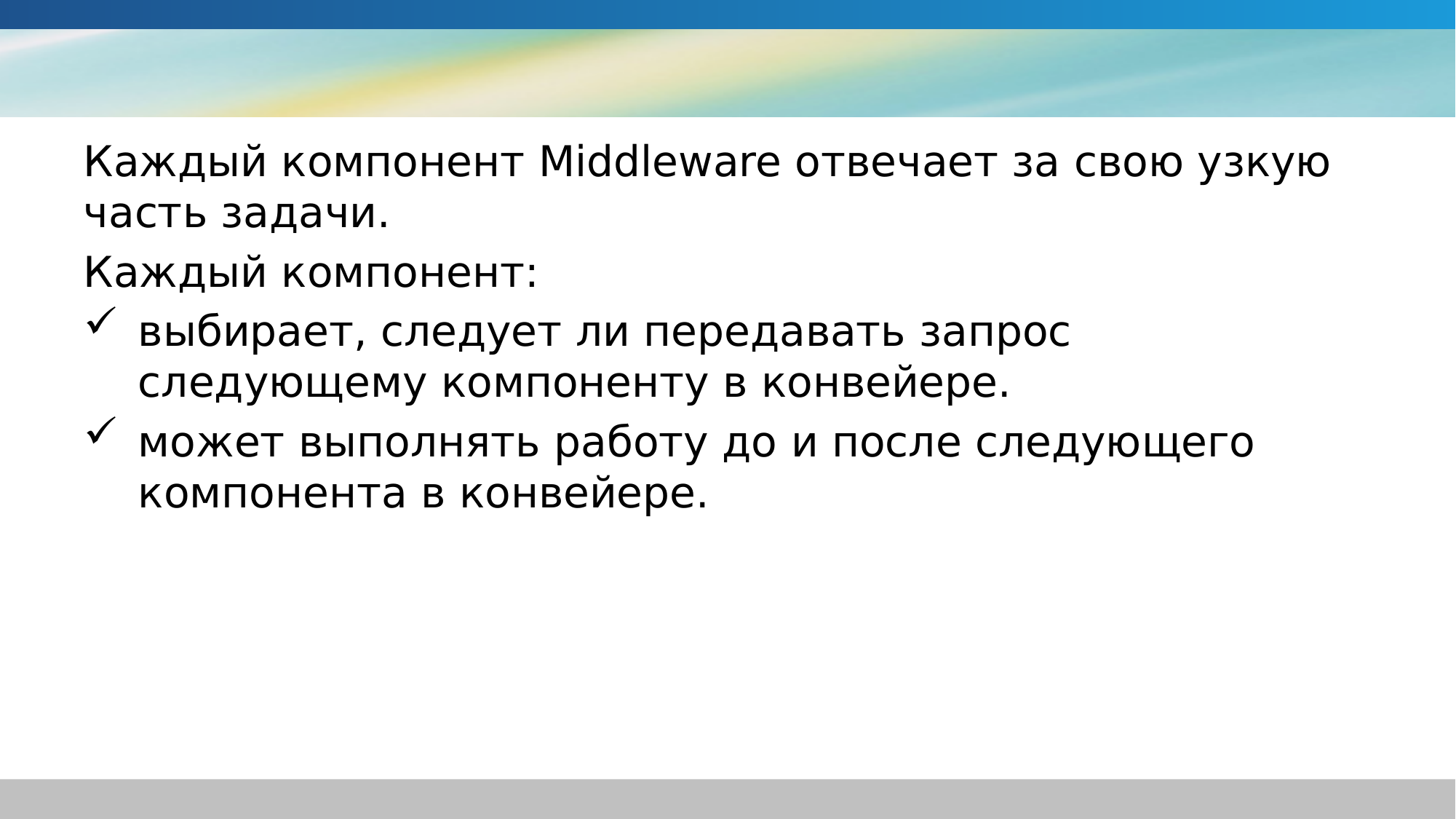

#
Каждый компонент Middleware отвечает за свою узкую часть задачи.
Каждый компонент:
выбирает, следует ли передавать запрос следующему компоненту в конвейере.
может выполнять работу до и после следующего компонента в конвейере.